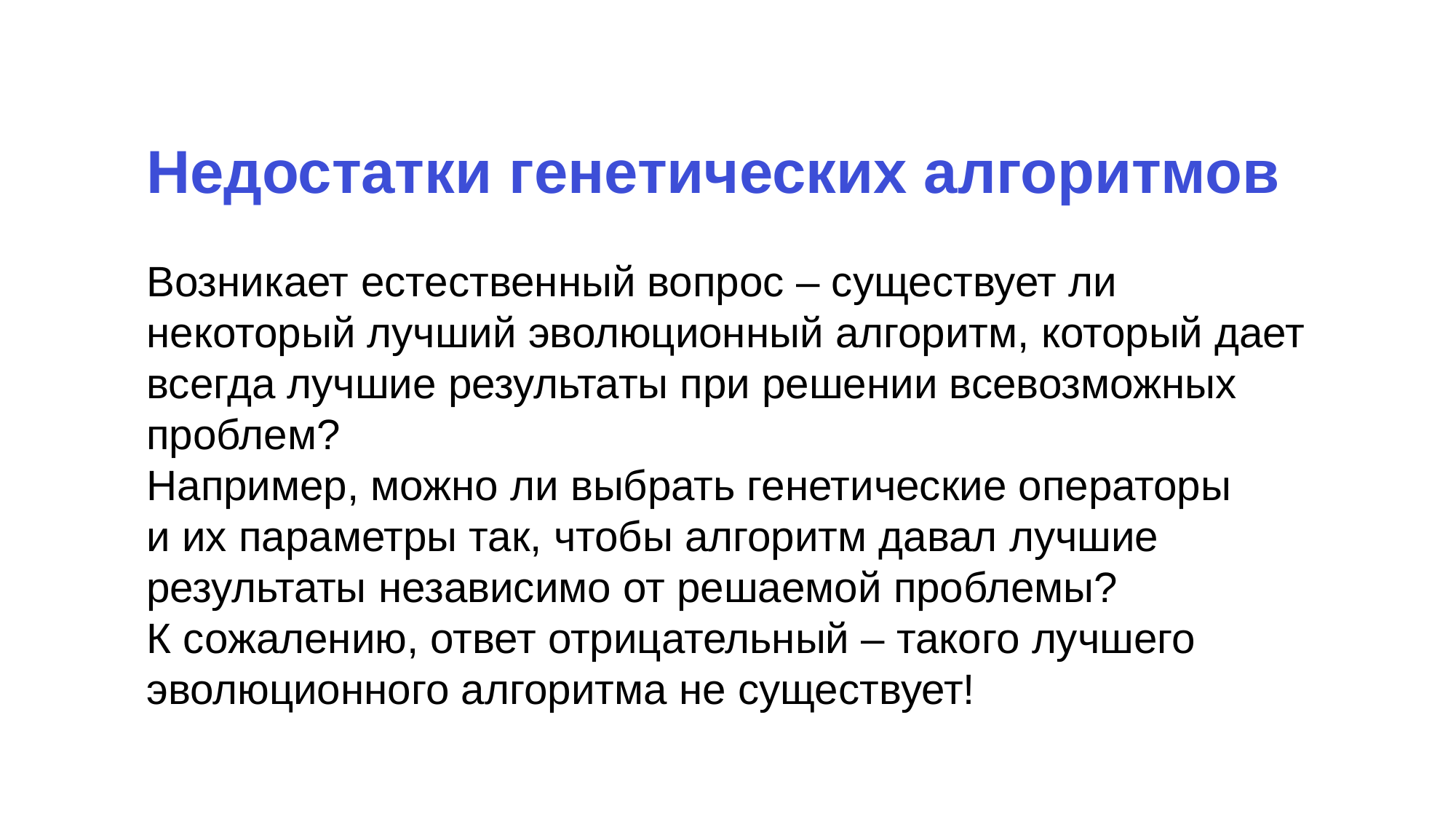

Недостатки генетических алгоритмов
Возникает естественный вопрос – существует ли некоторый лучший эволюционный алгоритм, который дает всегда лучшие результаты при решении всевозможных проблем?
Например, можно ли выбрать генетические операторы
и их параметры так, чтобы алгоритм давал лучшие результаты независимо от решаемой проблемы?
К сожалению, ответ отрицательный – такого лучшего эволюционного алгоритма не существует!